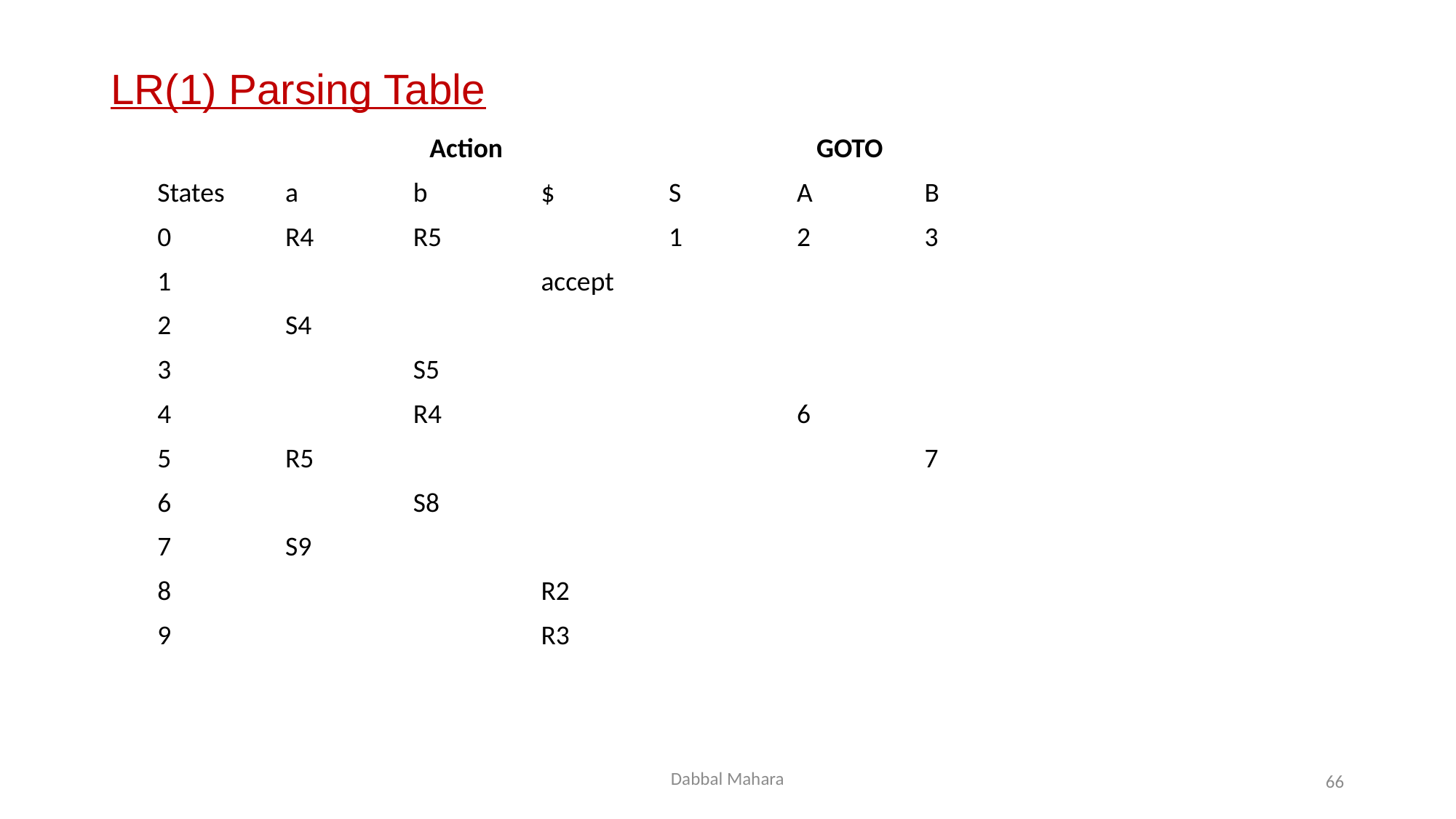

# LR(1) Parsing Table
|  | Action |  |  | GOTO |  |  |
| --- | --- | --- | --- | --- | --- | --- |
| States | a | b | $ | S | A | B |
| 0 | R4 | R5 |  | 1 | 2 | 3 |
| 1 |  |  | accept |  |  |  |
| 2 | S4 |  |  |  |  |  |
| 3 |  | S5 |  |  |  |  |
| 4 |  | R4 |  |  | 6 |  |
| 5 | R5 |  |  |  |  | 7 |
| 6 |  | S8 |  |  |  |  |
| 7 | S9 |  |  |  |  |  |
| 8 |  |  | R2 |  |  |  |
| 9 |  |  | R3 |  |  |  |
Dabbal Mahara
66